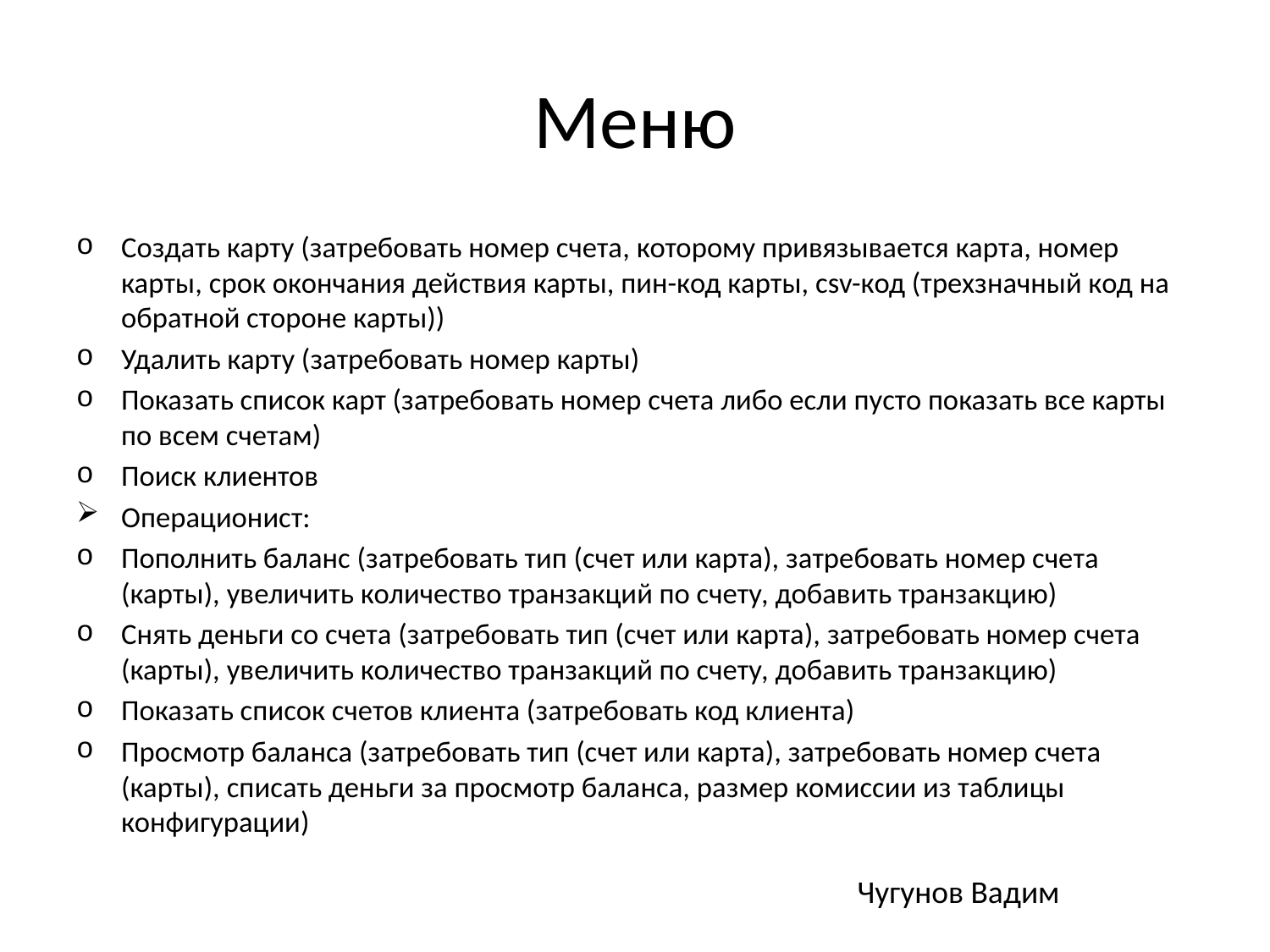

# Меню
Создать карту (затребовать номер счета, которому привязывается карта, номер карты, срок окончания действия карты, пин-код карты, csv-код (трехзначный код на обратной стороне карты))
Удалить карту (затребовать номер карты)
Показать список карт (затребовать номер счета либо если пусто показать все карты по всем счетам)
Поиск клиентов
Операционист:
Пополнить баланс (затребовать тип (счет или карта), затребовать номер счета (карты), увеличить количество транзакций по счету, добавить транзакцию)
Снять деньги со счета (затребовать тип (счет или карта), затребовать номер счета (карты), увеличить количество транзакций по счету, добавить транзакцию)
Показать список счетов клиента (затребовать код клиента)
Просмотр баланса (затребовать тип (счет или карта), затребовать номер счета (карты), списать деньги за просмотр баланса, размер комиссии из таблицы конфигурации)
Чугунов Вадим